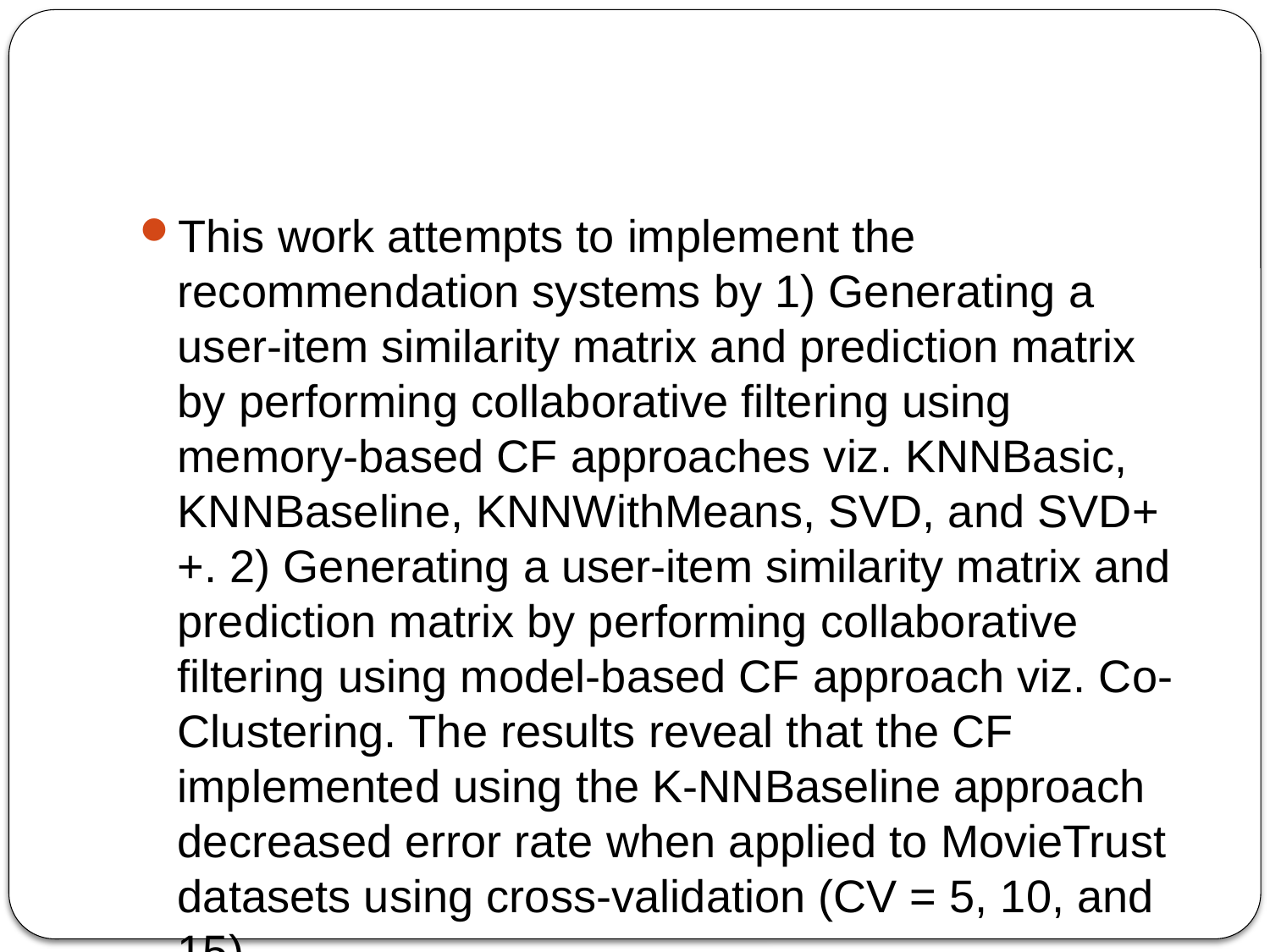

This work attempts to implement the recommendation systems by 1) Generating a user-item similarity matrix and prediction matrix by performing collaborative filtering using memory-based CF approaches viz. KNNBasic, KNNBaseline, KNNWithMeans, SVD, and SVD++. 2) Generating a user-item similarity matrix and prediction matrix by performing collaborative filtering using model-based CF approach viz. Co-Clustering. The results reveal that the CF implemented using the K-NNBaseline approach decreased error rate when applied to MovieTrust datasets using cross-validation (CV = 5, 10, and 15).